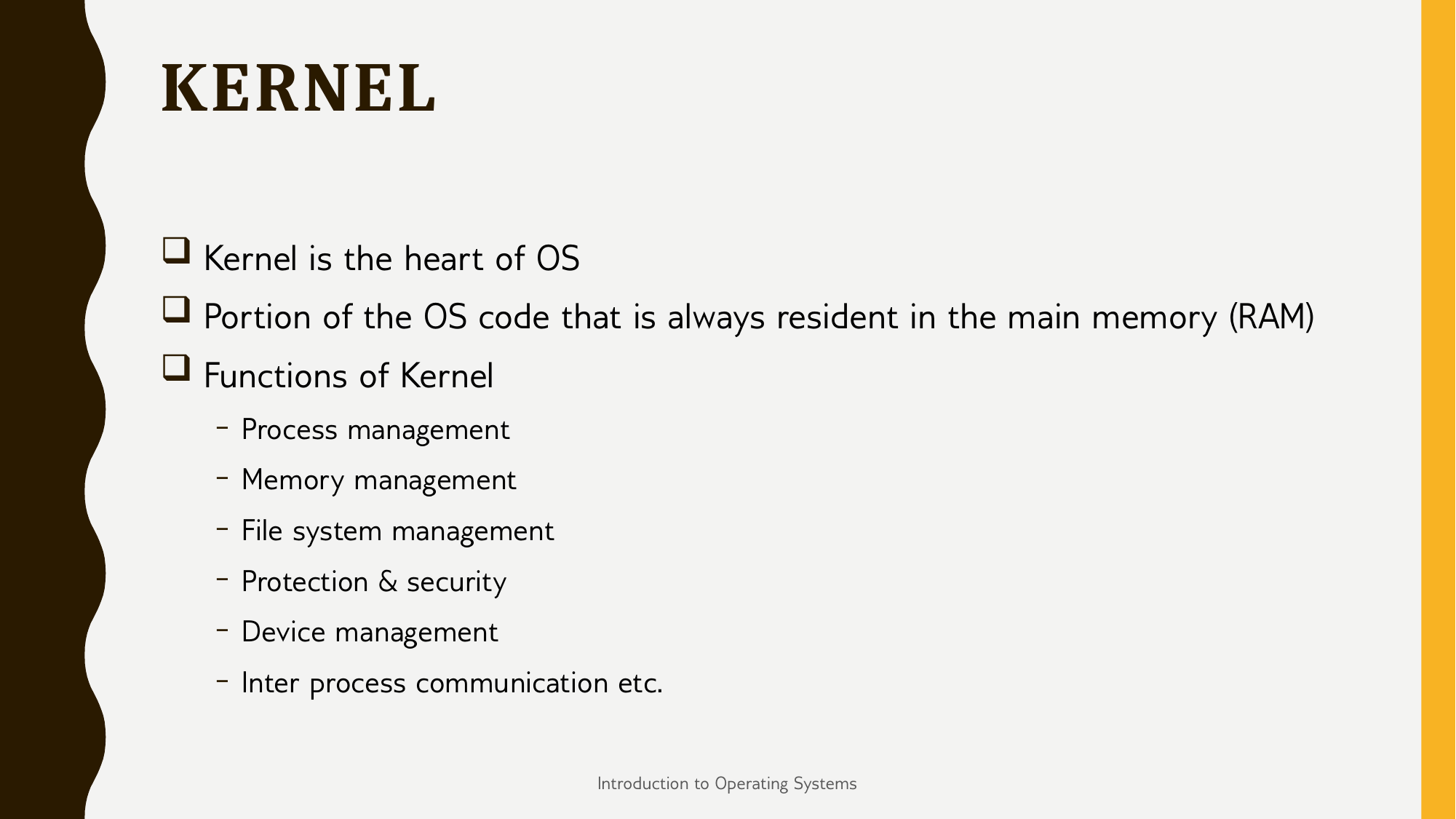

# Kernel
 Kernel is the heart of OS
 Portion of the OS code that is always resident in the main memory (RAM)
 Functions of Kernel
Process management
Memory management
File system management
Protection & security
Device management
Inter process communication etc.
Introduction to Operating Systems
11